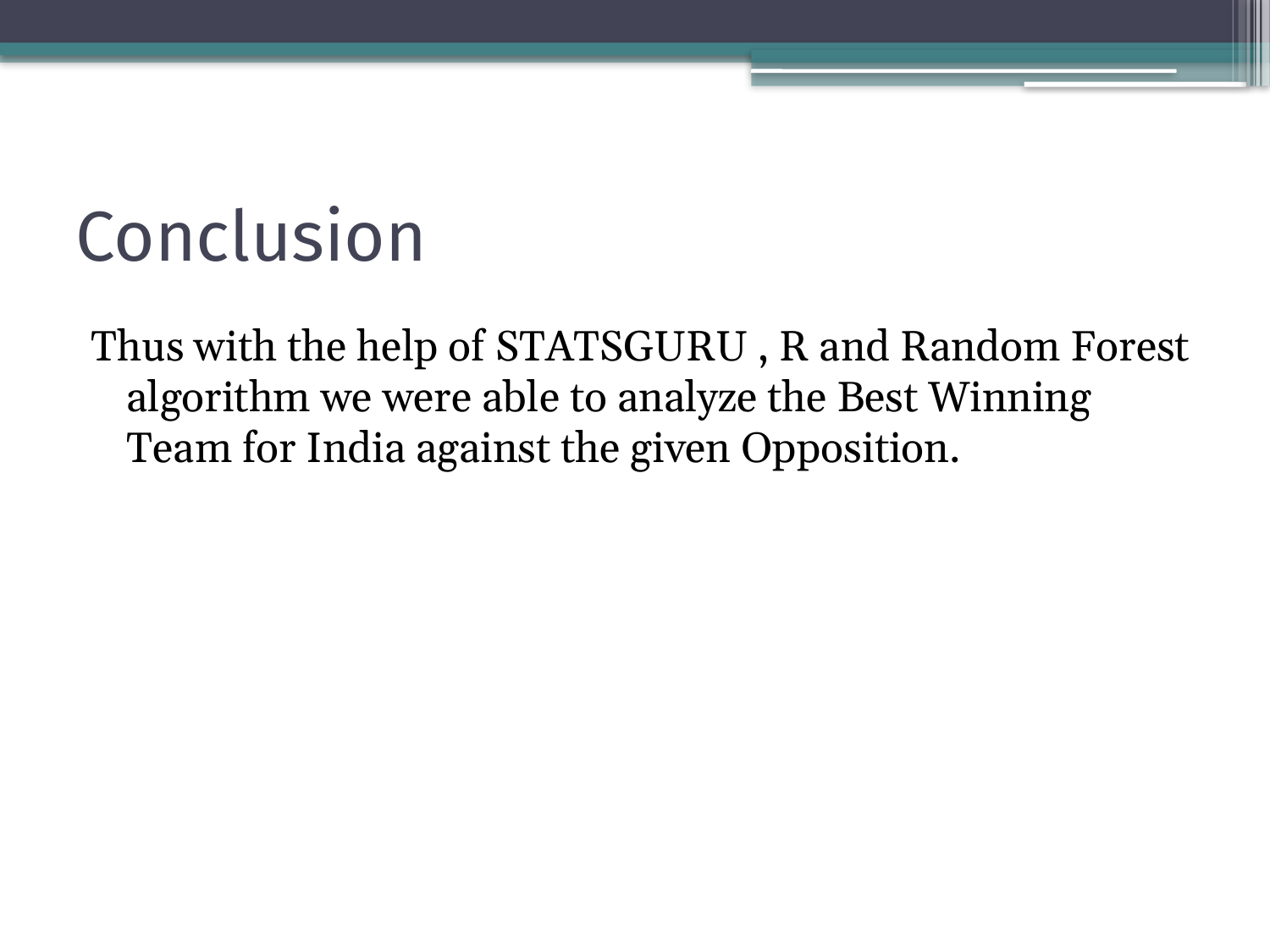

# Conclusion
Thus with the help of STATSGURU , R and Random Forest algorithm we were able to analyze the Best Winning Team for India against the given Opposition.